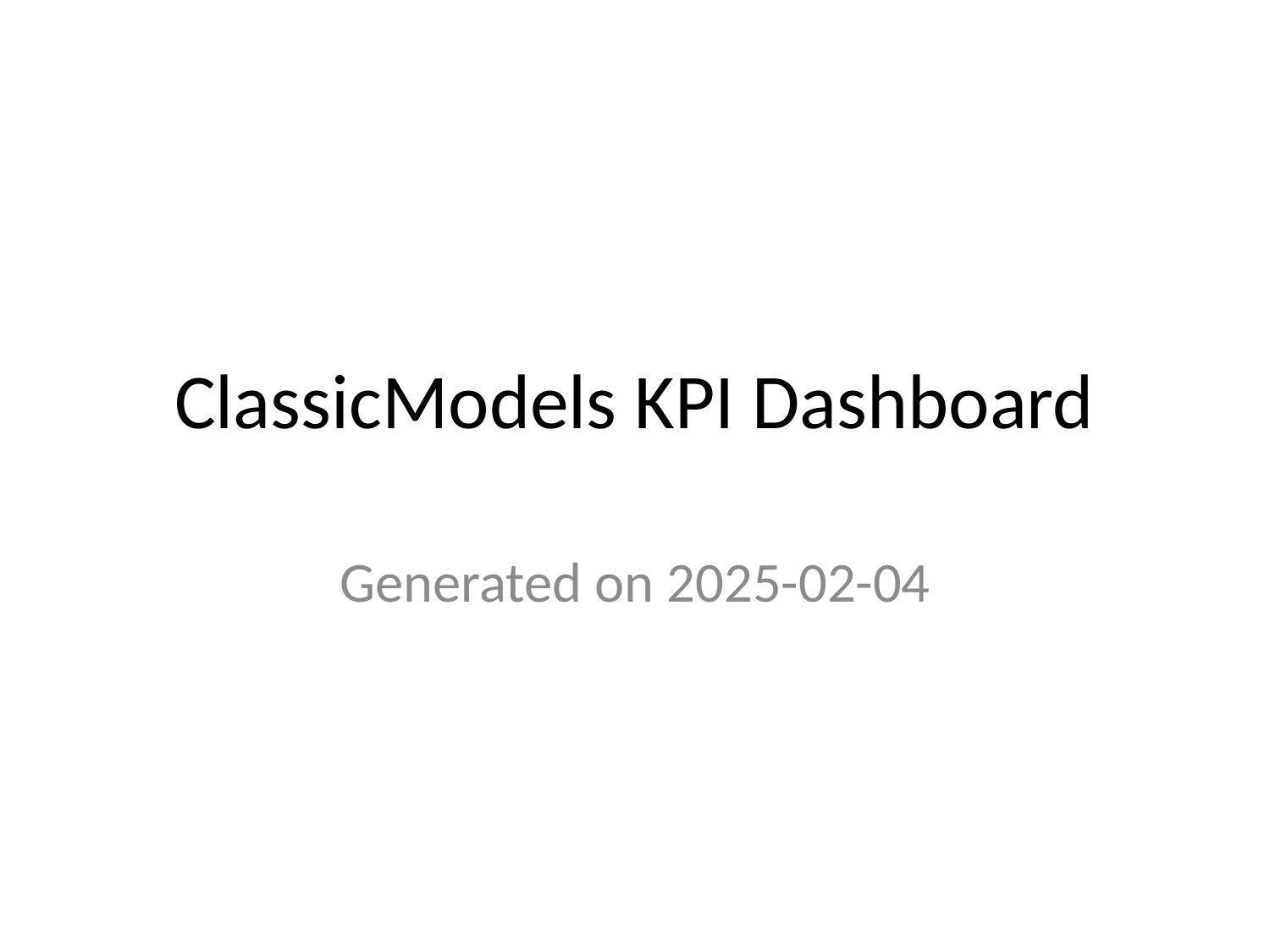

# ClassicModels KPI Dashboard
Generated on 2025-02-04